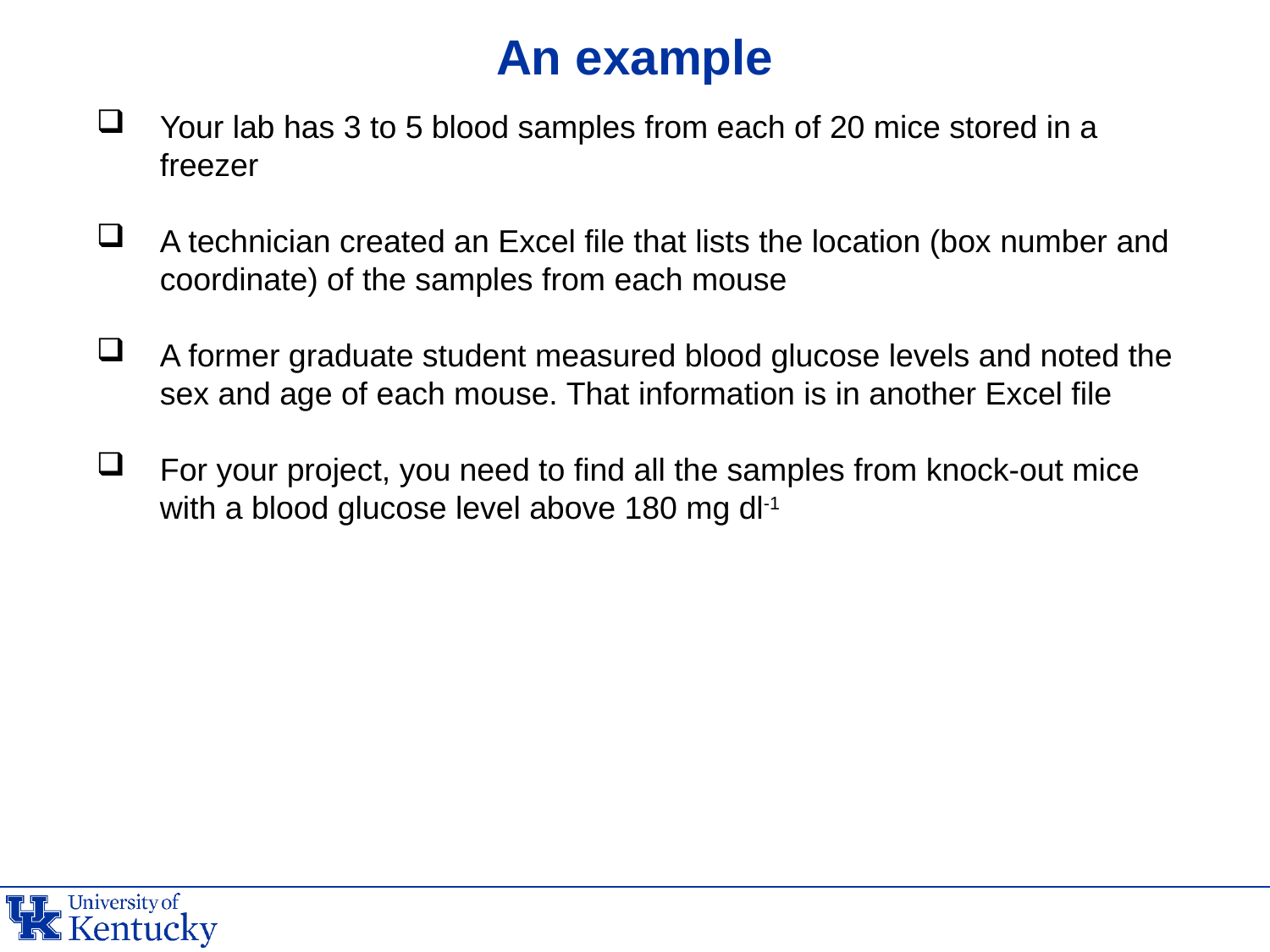

# An example
Your lab has 3 to 5 blood samples from each of 20 mice stored in a freezer
A technician created an Excel file that lists the location (box number and coordinate) of the samples from each mouse
A former graduate student measured blood glucose levels and noted the sex and age of each mouse. That information is in another Excel file
For your project, you need to find all the samples from knock-out mice with a blood glucose level above 180 mg dl-1